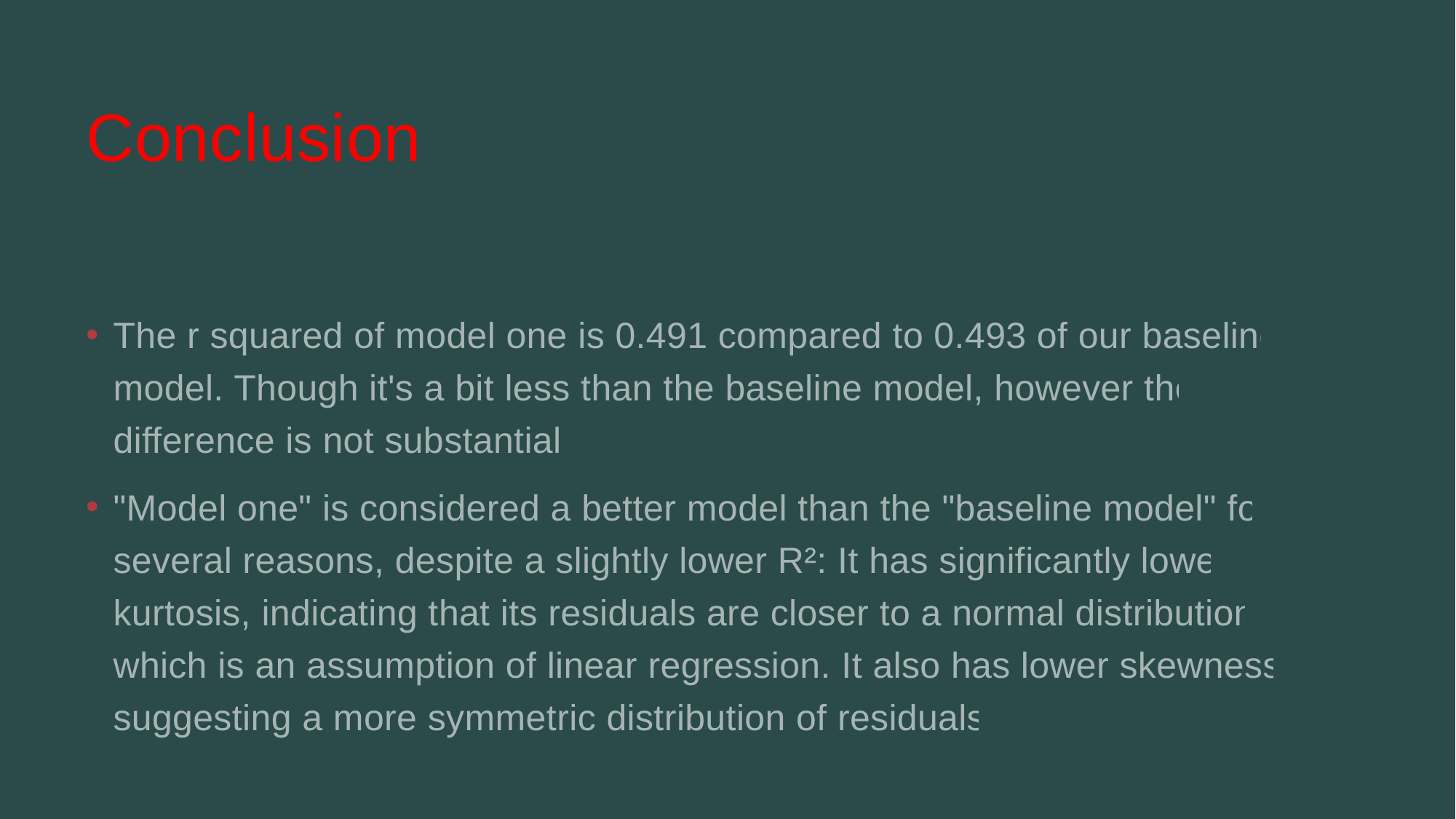

# Conclusion

The r squared of model one is 0.491 compared to 0.493 of our baseline model. Though it's a bit less than the baseline model, however the difference is not substantial.
"Model one" is considered a better model than the "baseline model" for several reasons, despite a slightly lower R²: It has significantly lower kurtosis, indicating that its residuals are closer to a normal distribution, which is an assumption of linear regression. It also has lower skewness, suggesting a more symmetric distribution of residuals.